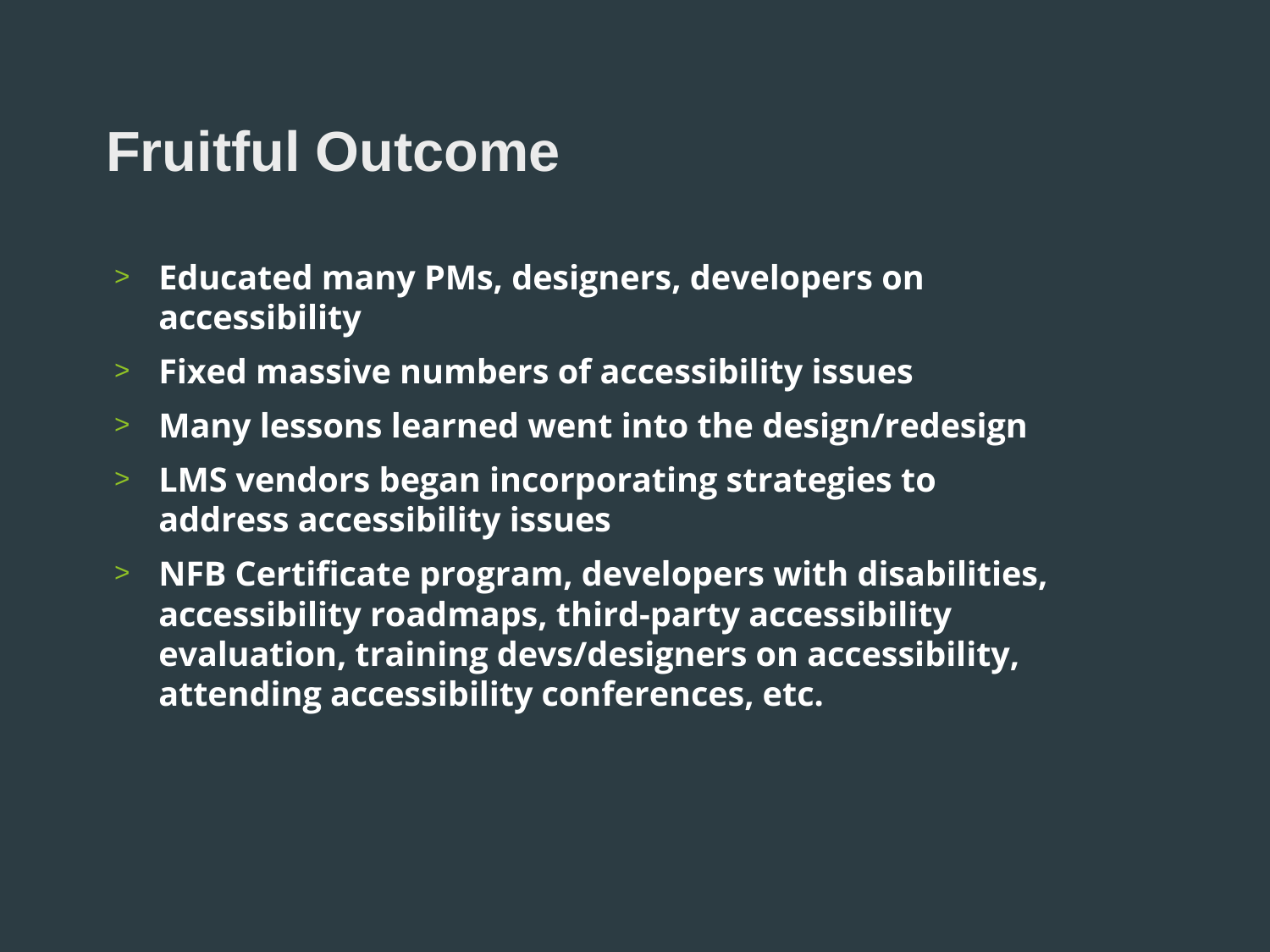

# Fruitful Outcome
Educated many PMs, designers, developers on accessibility
Fixed massive numbers of accessibility issues
Many lessons learned went into the design/redesign
LMS vendors began incorporating strategies to address accessibility issues
NFB Certificate program, developers with disabilities, accessibility roadmaps, third-party accessibility evaluation, training devs/designers on accessibility, attending accessibility conferences, etc.